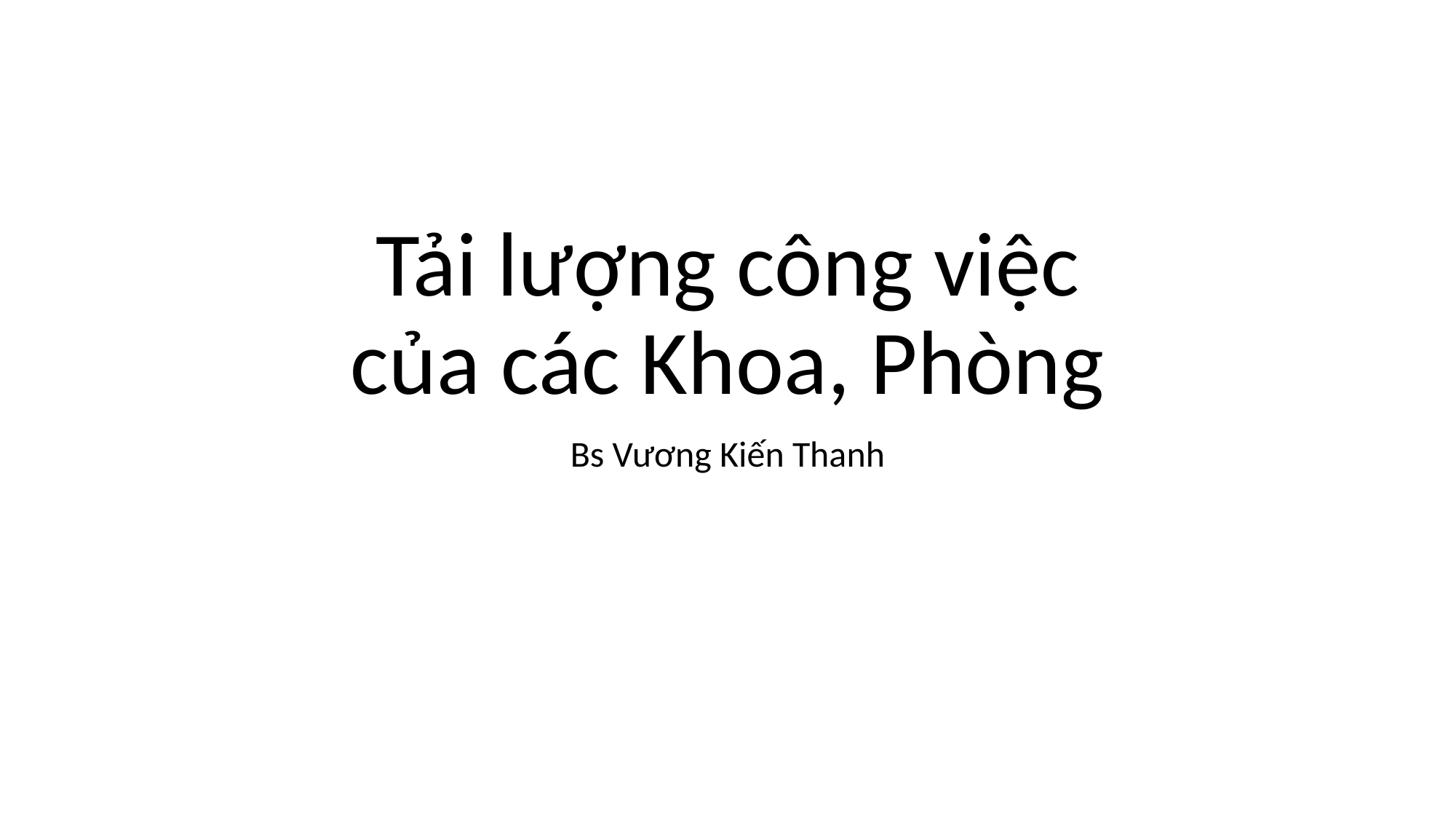

# Tải lượng công việc của các Khoa, Phòng
Bs Vương Kiến Thanh